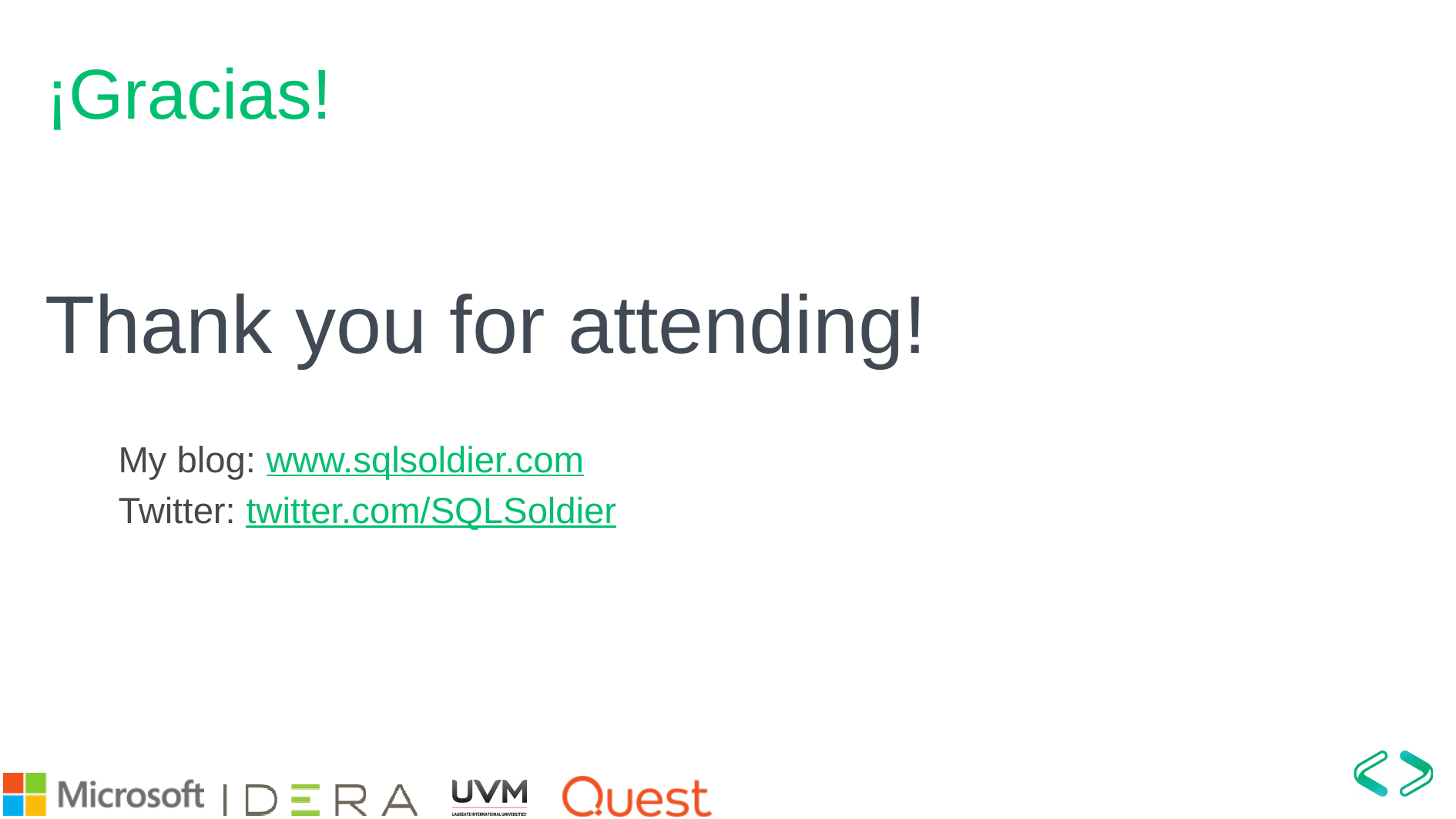

# ¡Gracias!

Thank you for attending!

My blog: www.sqlsoldier.com
Twitter: twitter.com/SQLSoldier